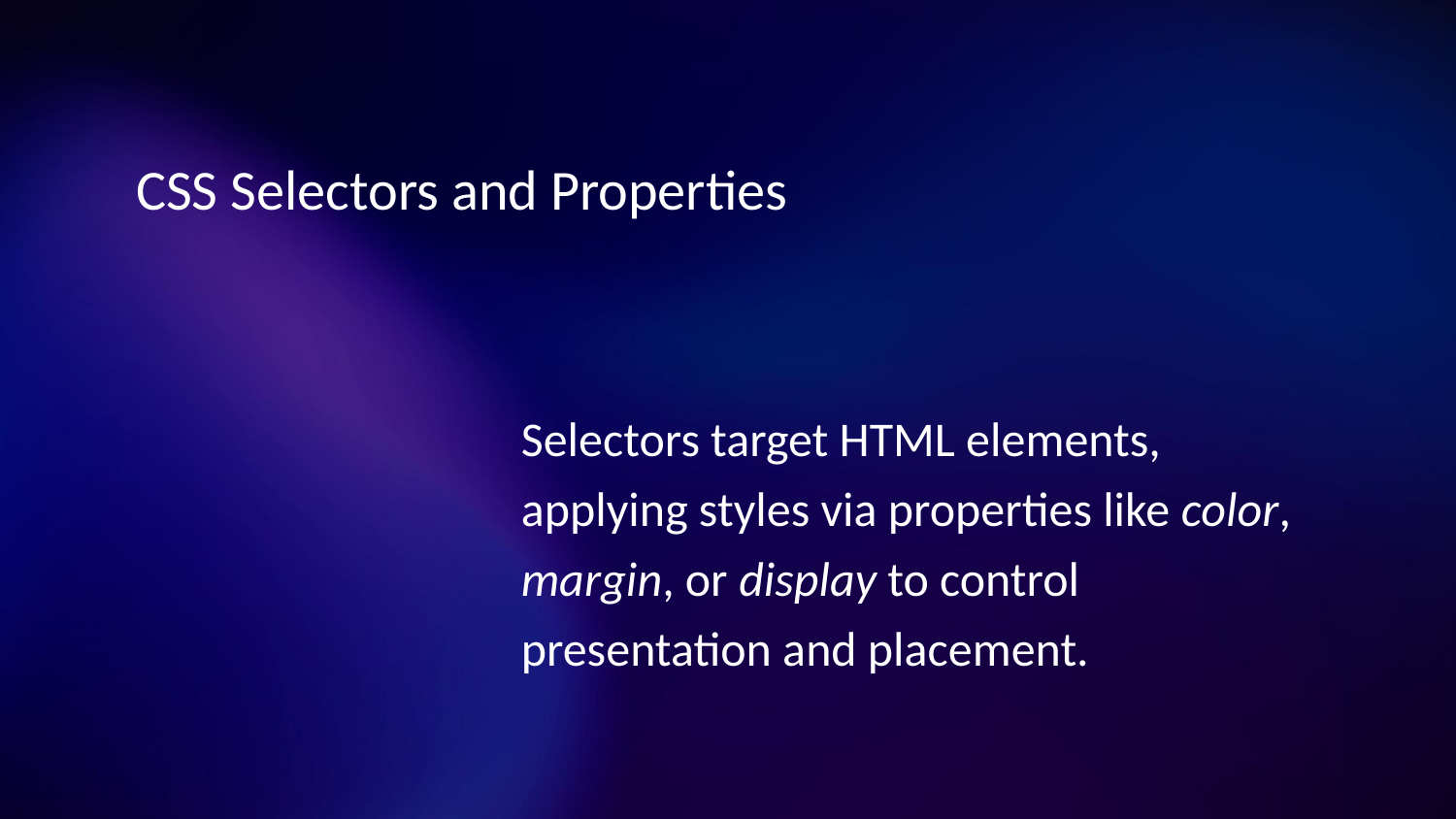

# CSS Selectors and Properties
Selectors target HTML elements, applying styles via properties like color, margin, or display to control presentation and placement.